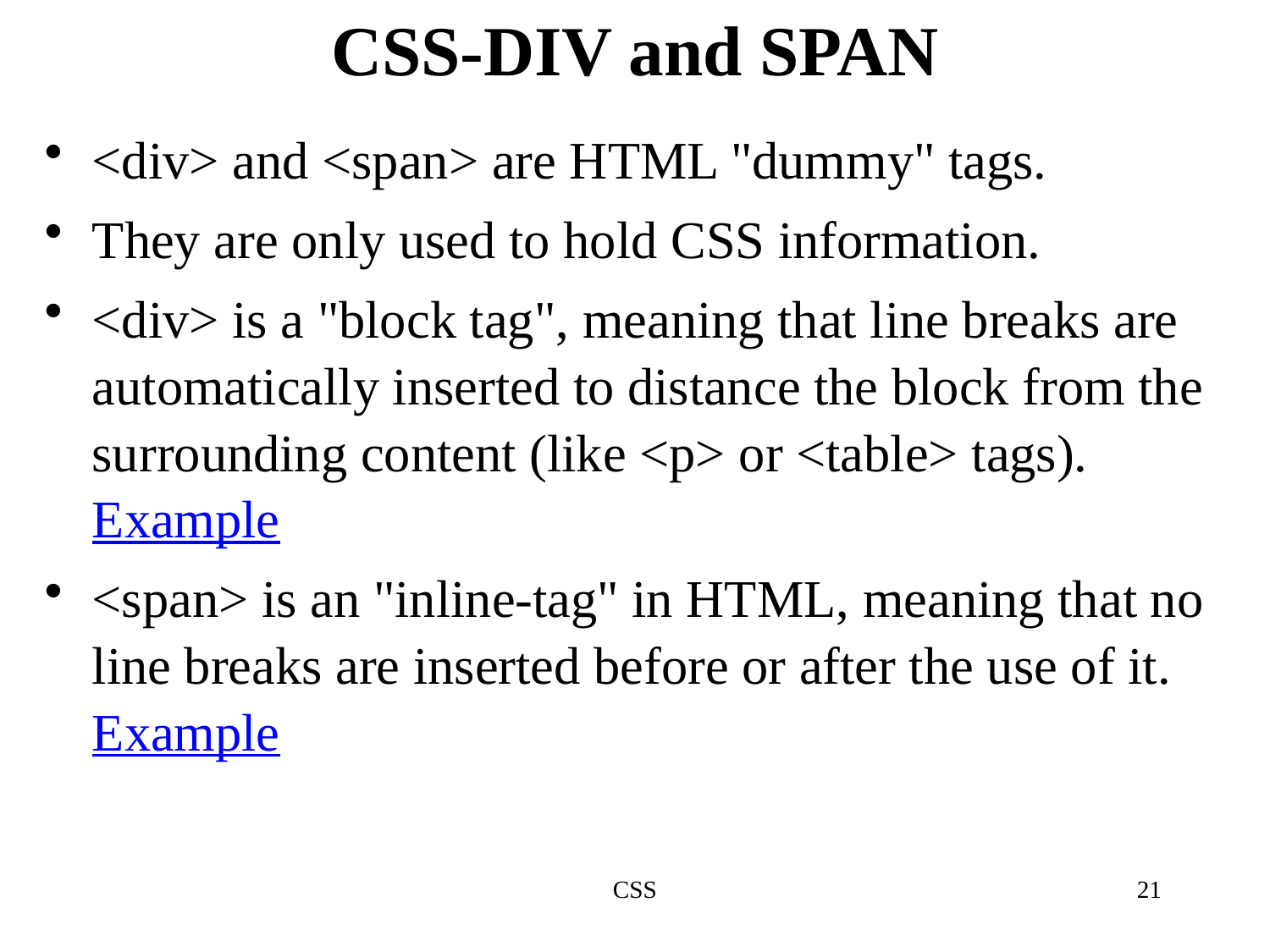

# CSS-DIV and SPAN
<div> and <span> are HTML "dummy" tags.
They are only used to hold CSS information.
<div> is a "block tag", meaning that line breaks are automatically inserted to distance the block from the surrounding content (like <p> or <table> tags). Example
<span> is an "inline-tag" in HTML, meaning that no line breaks are inserted before or after the use of it. Example
CSS
21